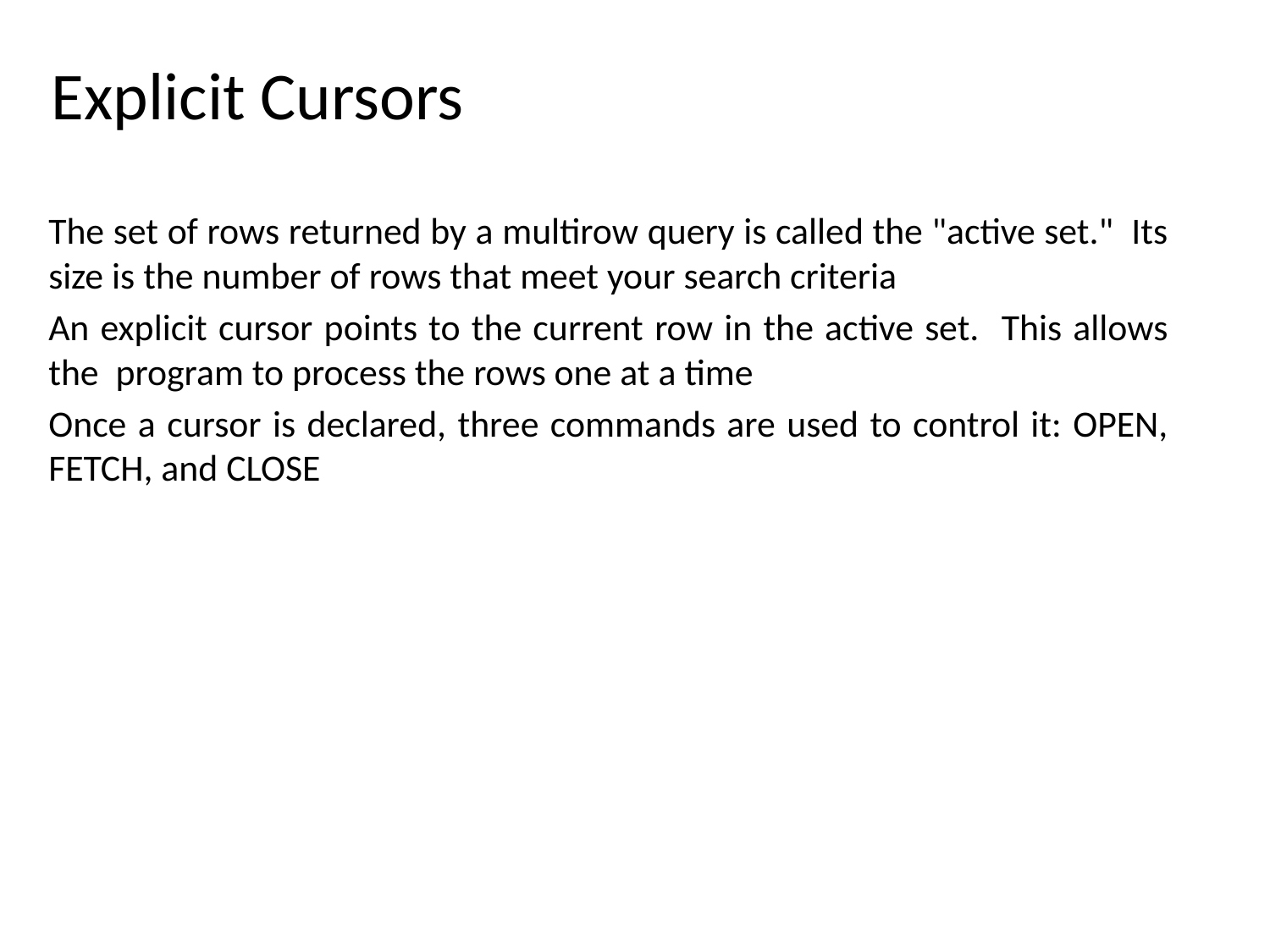

Explicit Cursors
The set of rows returned by a multirow query is called the "active set."  Its size is the number of rows that meet your search criteria
An explicit cursor points to the current row in the active set.  This allows the  program to process the rows one at a time
Once a cursor is declared, three commands are used to control it: OPEN, FETCH, and CLOSE